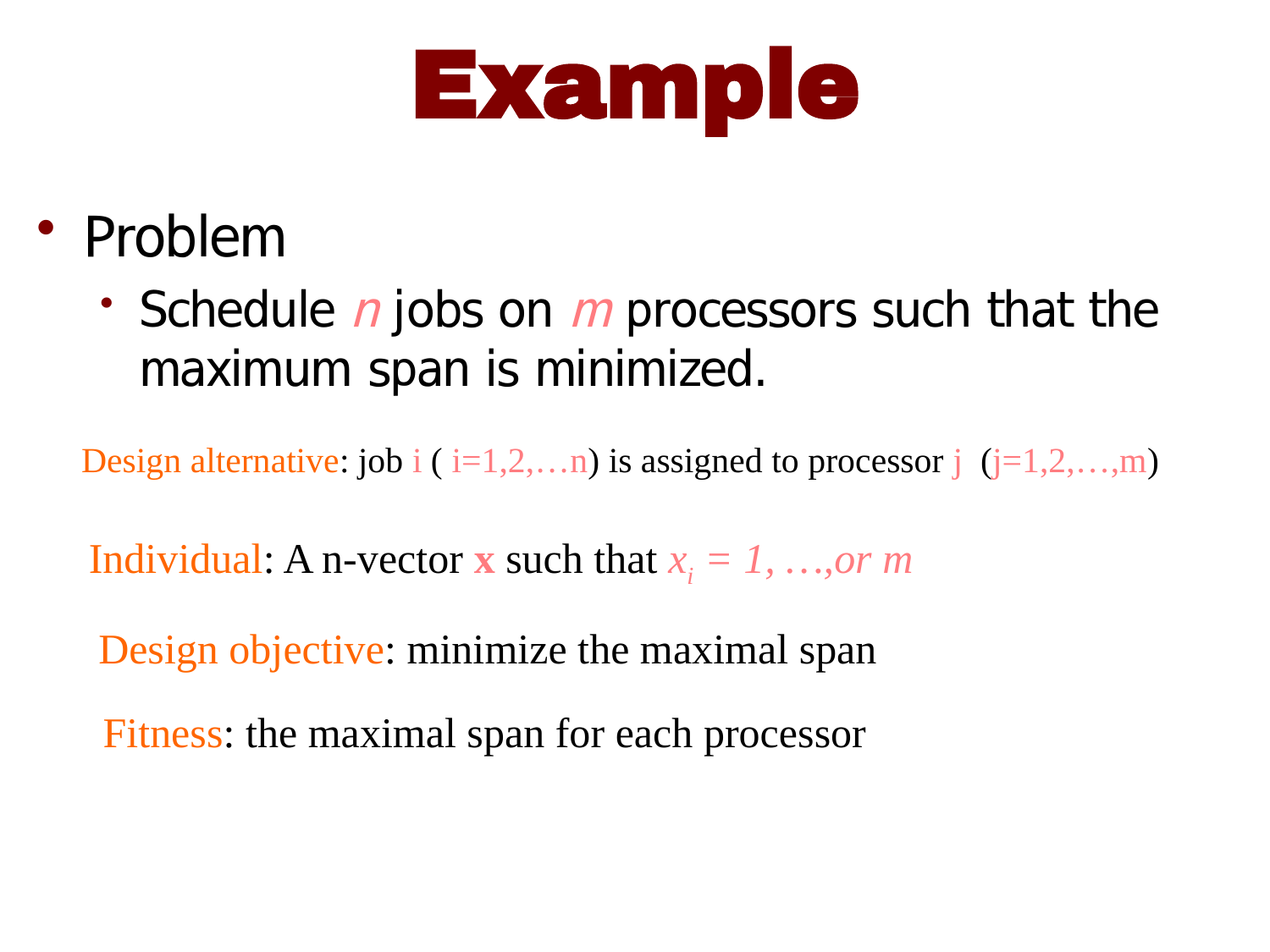

# Example
Problem
Schedule n jobs on m processors such that the maximum span is minimized.
Design alternative: job i ( i=1,2,…n) is assigned to processor j  (j=1,2,…,m)
Individual: A n-vector x such that xi = 1, …,or m
Design objective: minimize the maximal span
Fitness: the maximal span for each processor